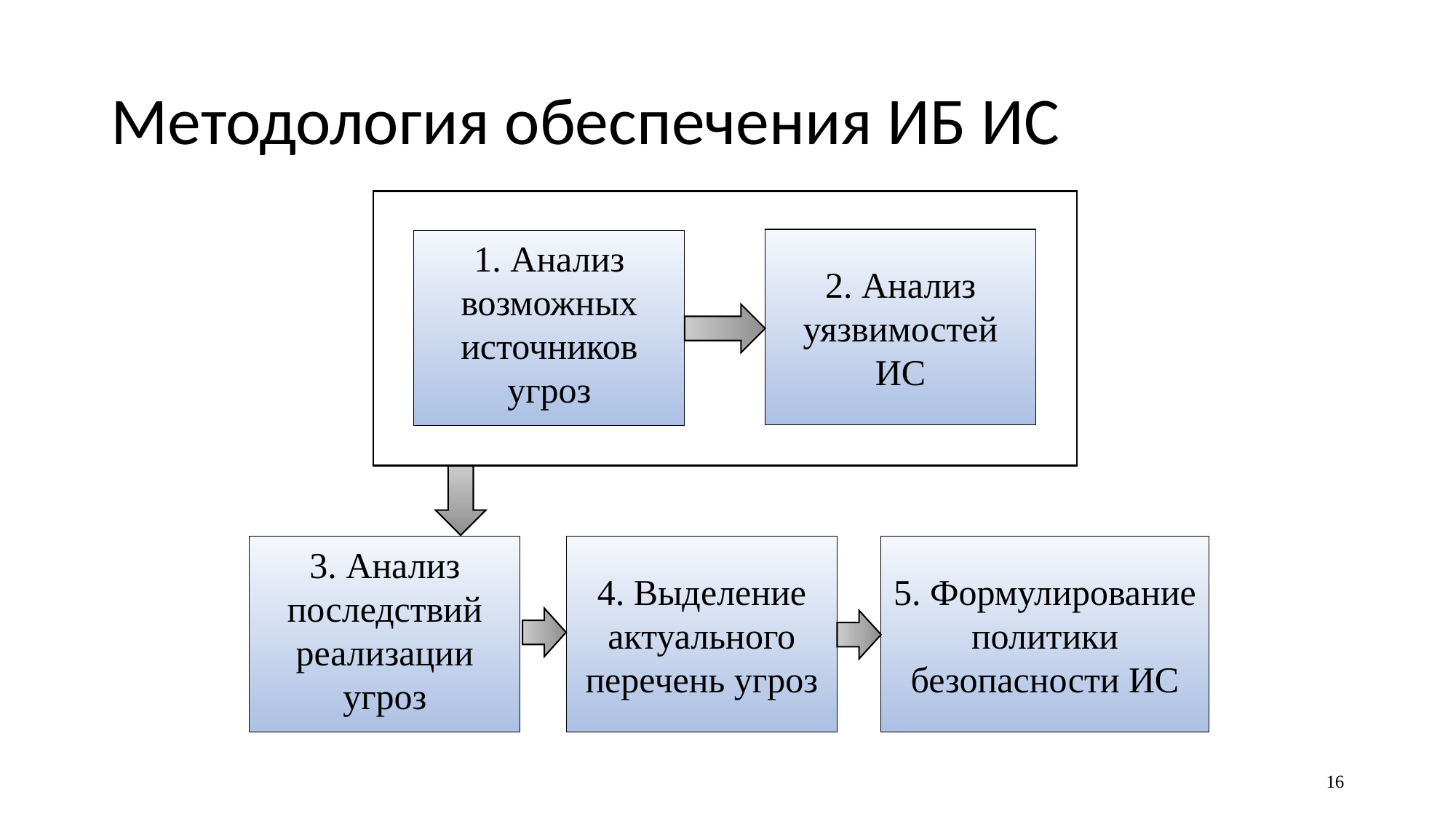

# Методология обеспечения ИБ ИС

2. Анализ уязвимостей ИС
1. Анализ возможных источников угроз

3. Анализ последствий реализации угроз
4. Выделение актуального перечень угроз
5. Формулирование политики безопасности ИС

16